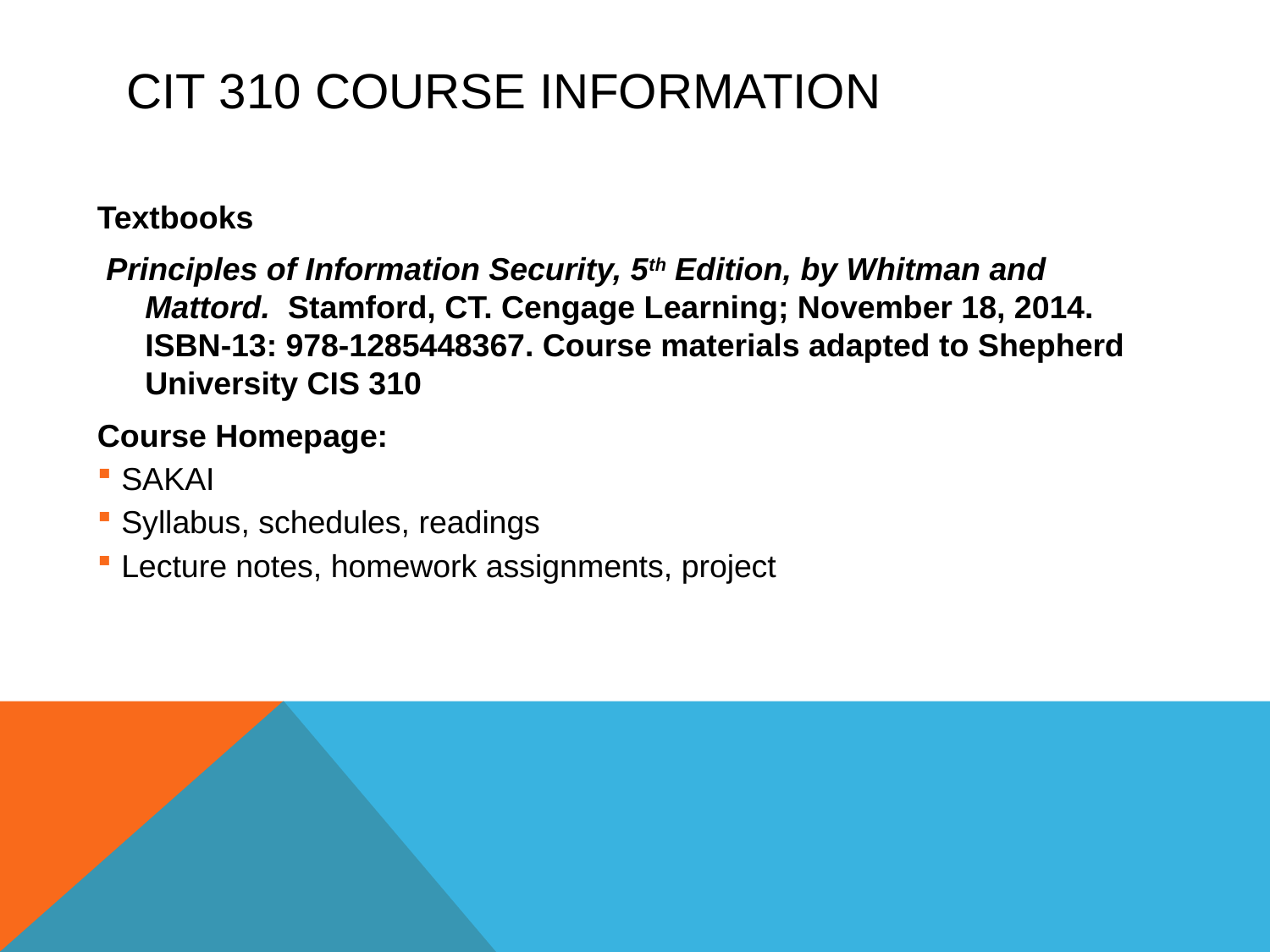

# CIT 310 Course Information
Textbooks
 Principles of Information Security, 5th Edition, by Whitman and Mattord.  Stamford, CT. Cengage Learning; November 18, 2014. ISBN-13: 978-1285448367. Course materials adapted to Shepherd University CIS 310
Course Homepage:
SAKAI
Syllabus, schedules, readings
Lecture notes, homework assignments, project